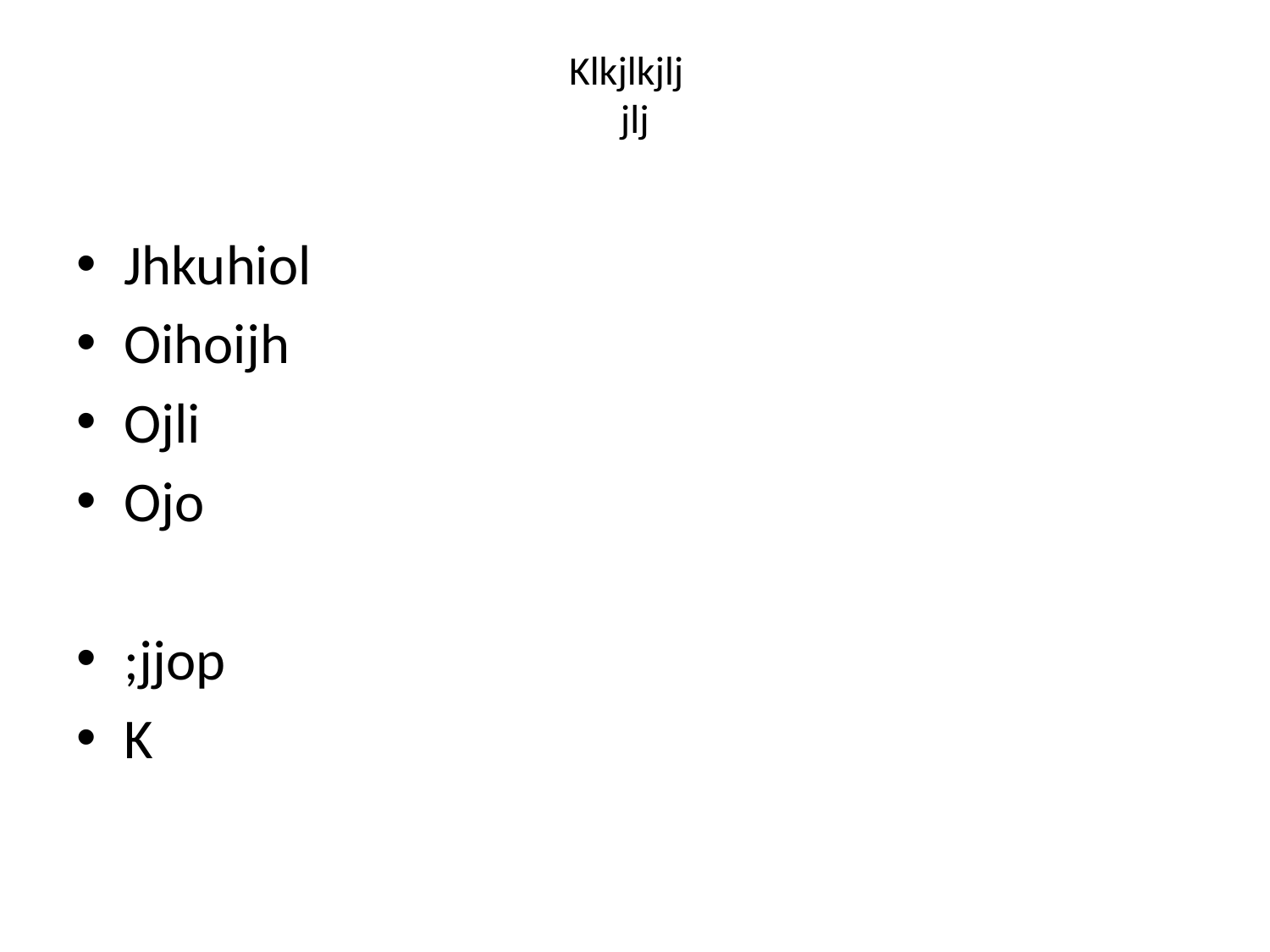

# Klkjlkjlj jlj
Jhkuhiol
Oihoijh
Ojli
Ojo

;jjop
K